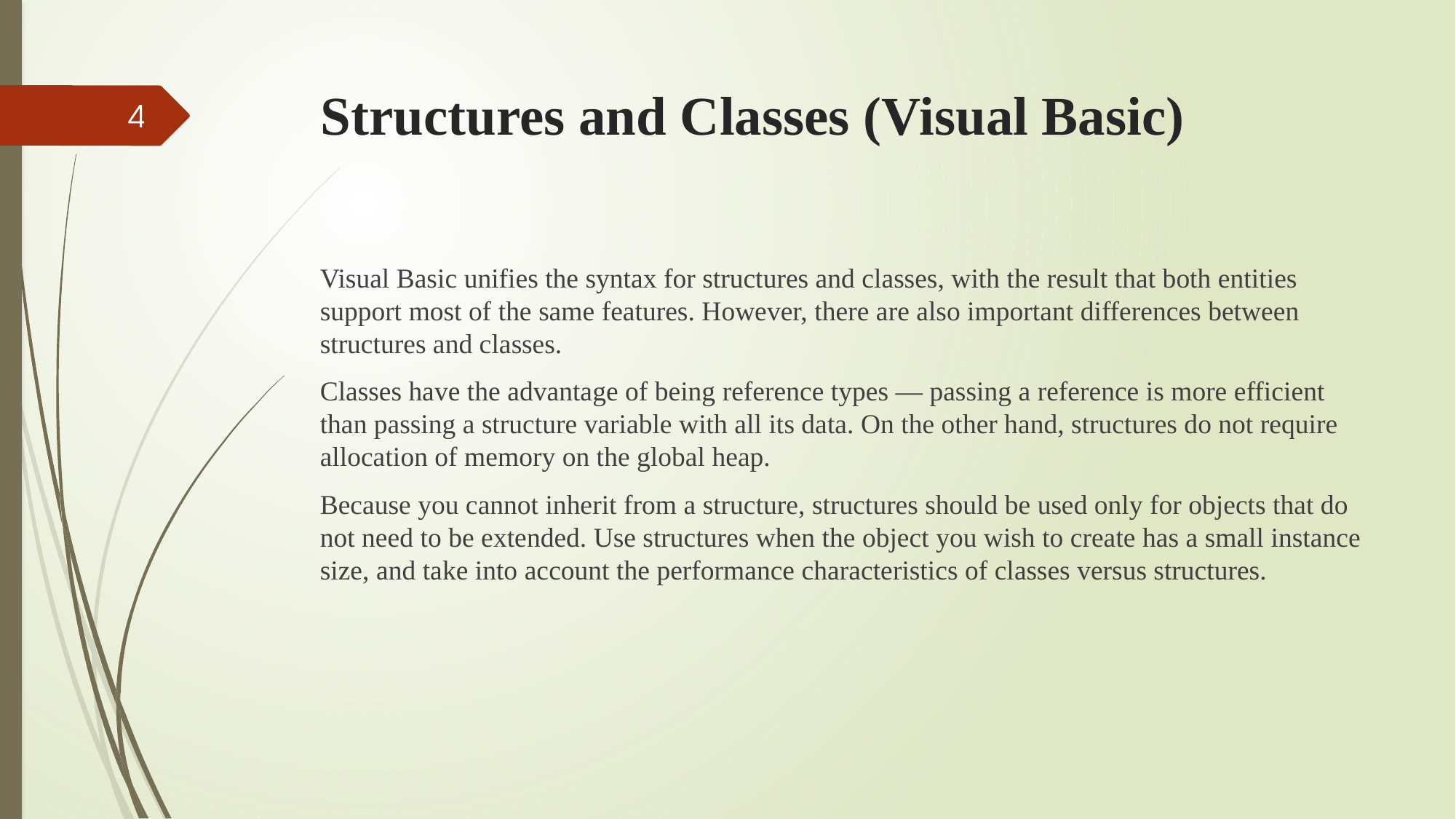

# Structures and Classes (Visual Basic)
4
Visual Basic unifies the syntax for structures and classes, with the result that both entities support most of the same features. However, there are also important differences between structures and classes.
Classes have the advantage of being reference types — passing a reference is more efficient than passing a structure variable with all its data. On the other hand, structures do not require allocation of memory on the global heap.
Because you cannot inherit from a structure, structures should be used only for objects that do not need to be extended. Use structures when the object you wish to create has a small instance size, and take into account the performance characteristics of classes versus structures.